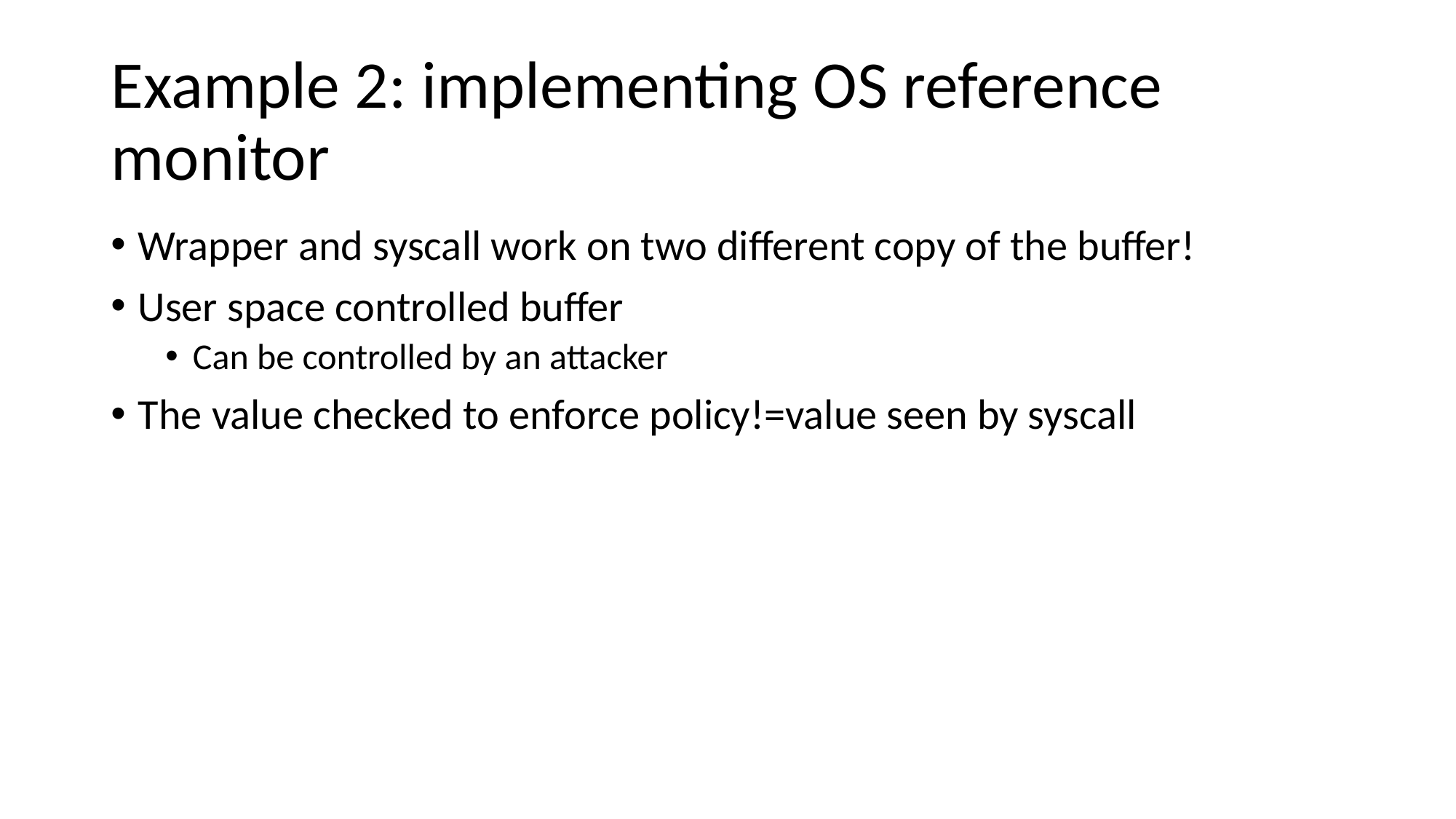

# Example 2: implementing OS reference monitor
Wrapper and syscall work on two different copy of the buffer!
User space controlled buffer
Can be controlled by an attacker
The value checked to enforce policy!=value seen by syscall